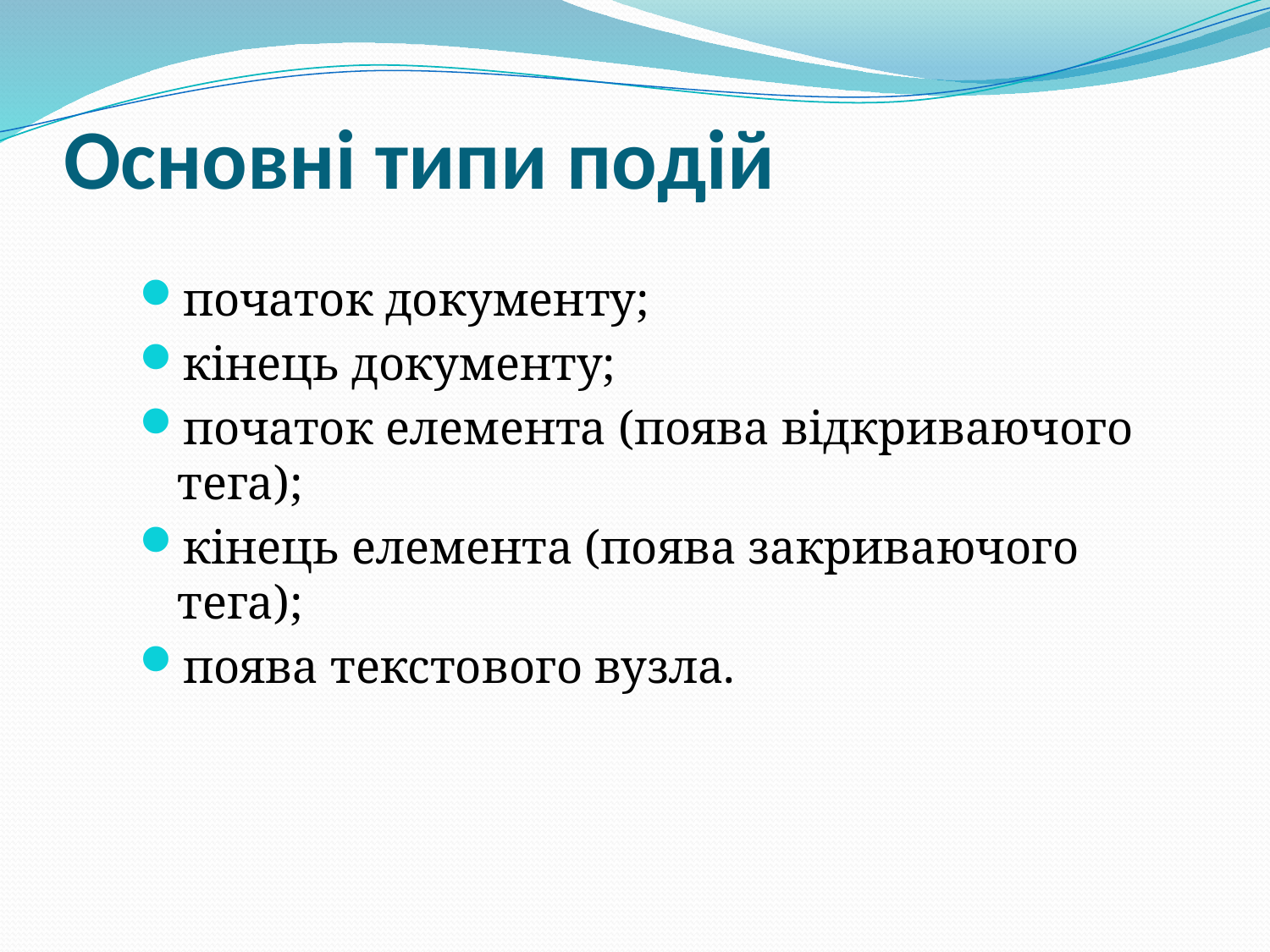

# Основні типи подій
початок документу;
кінець документу;
початок елемента (поява відкриваючого тега);
кінець елемента (поява закриваючого тега);
поява текстового вузла.